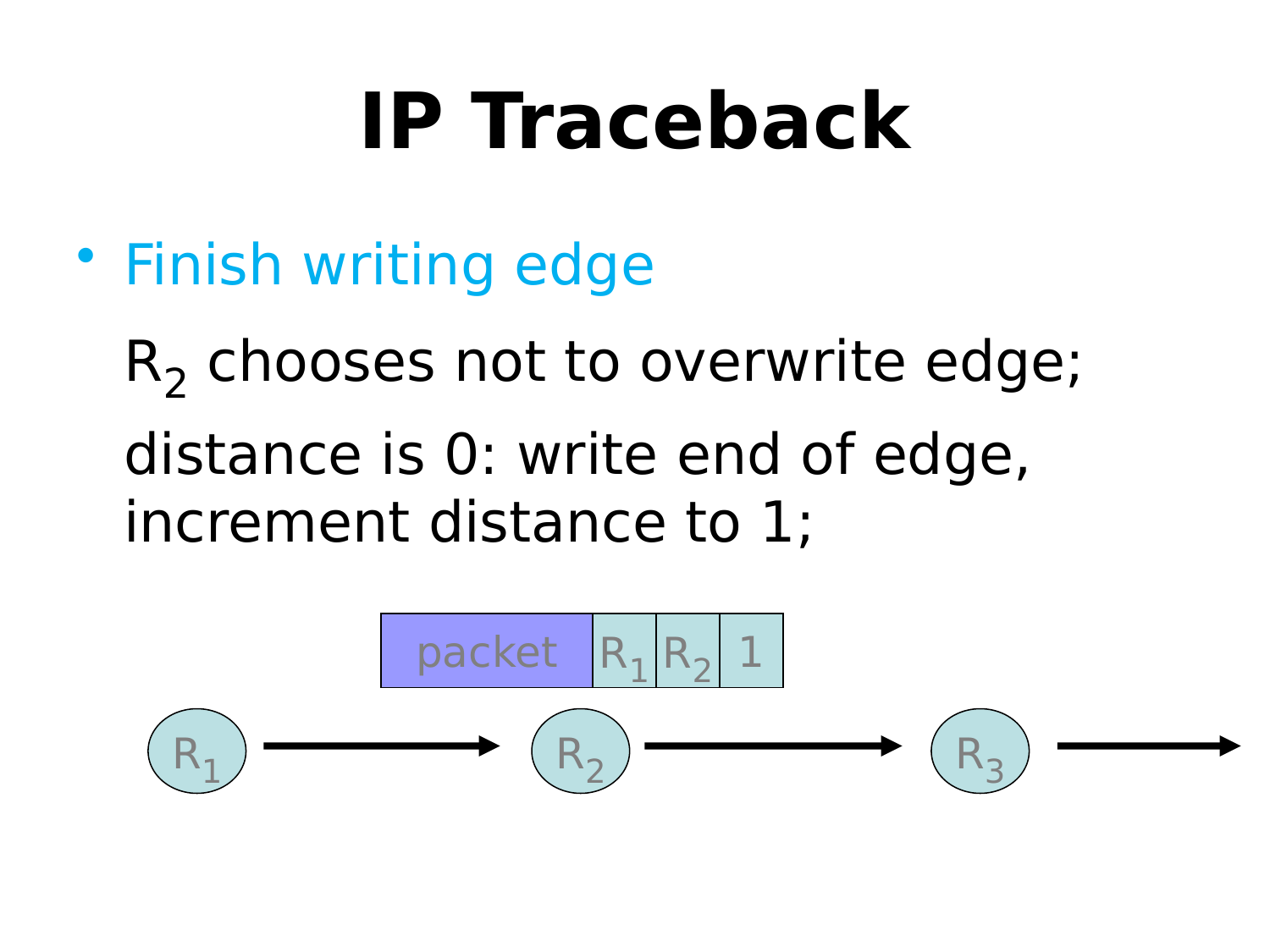

# IP Traceback
Finish writing edge
	R2 chooses not to overwrite edge;
	distance is 0: write end of edge, increment distance to 1;

packet
R1
R2
1
R1
R2
R3